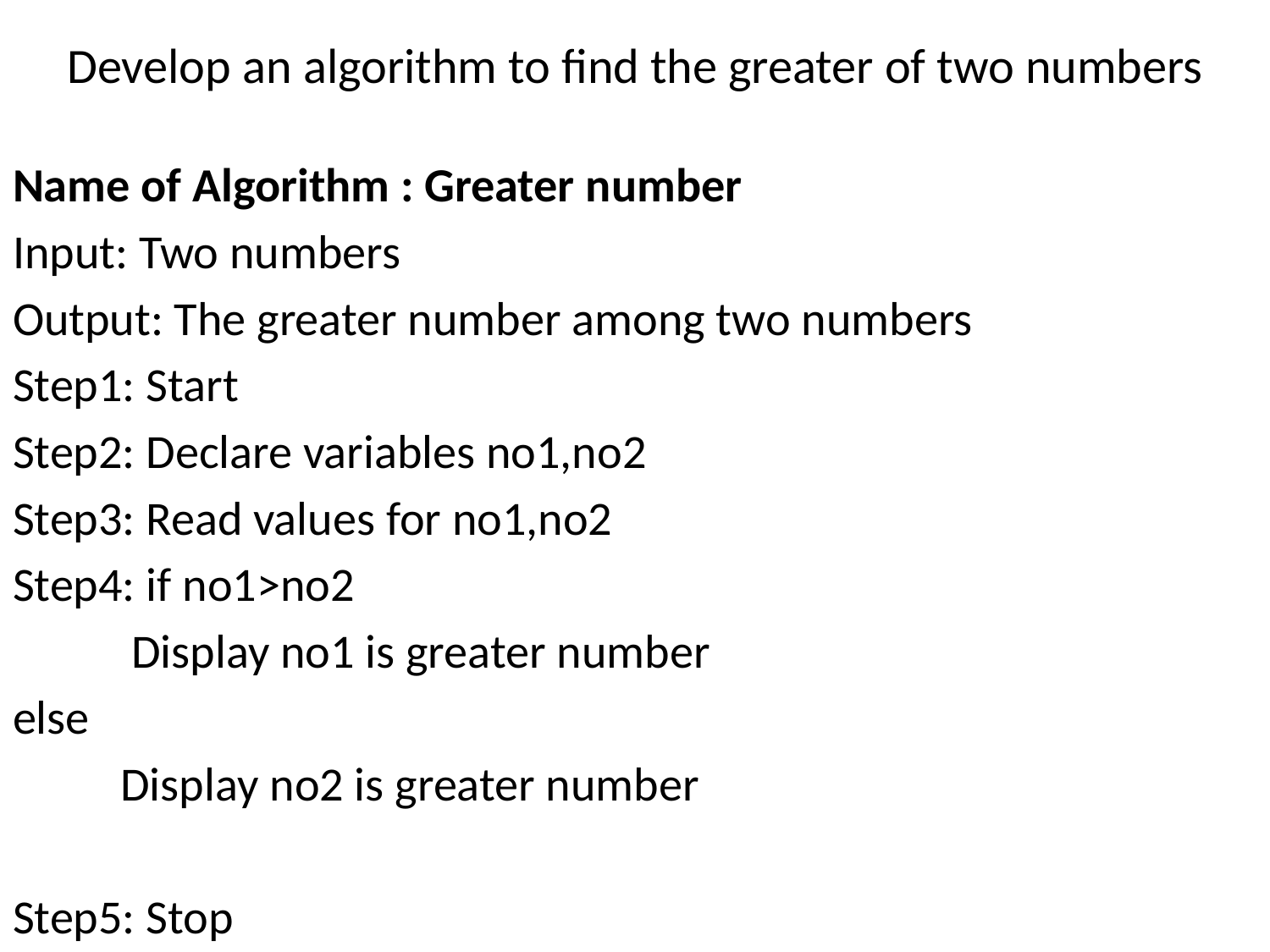

# Develop an algorithm to find the greater of two numbers
Name of Algorithm : Greater number
Input: Two numbers
Output: The greater number among two numbers
Step1: Start
Step2: Declare variables no1,no2
Step3: Read values for no1,no2
Step4: if no1>no2
           Display no1 is greater number
else
          Display no2 is greater number

Step5: Stop